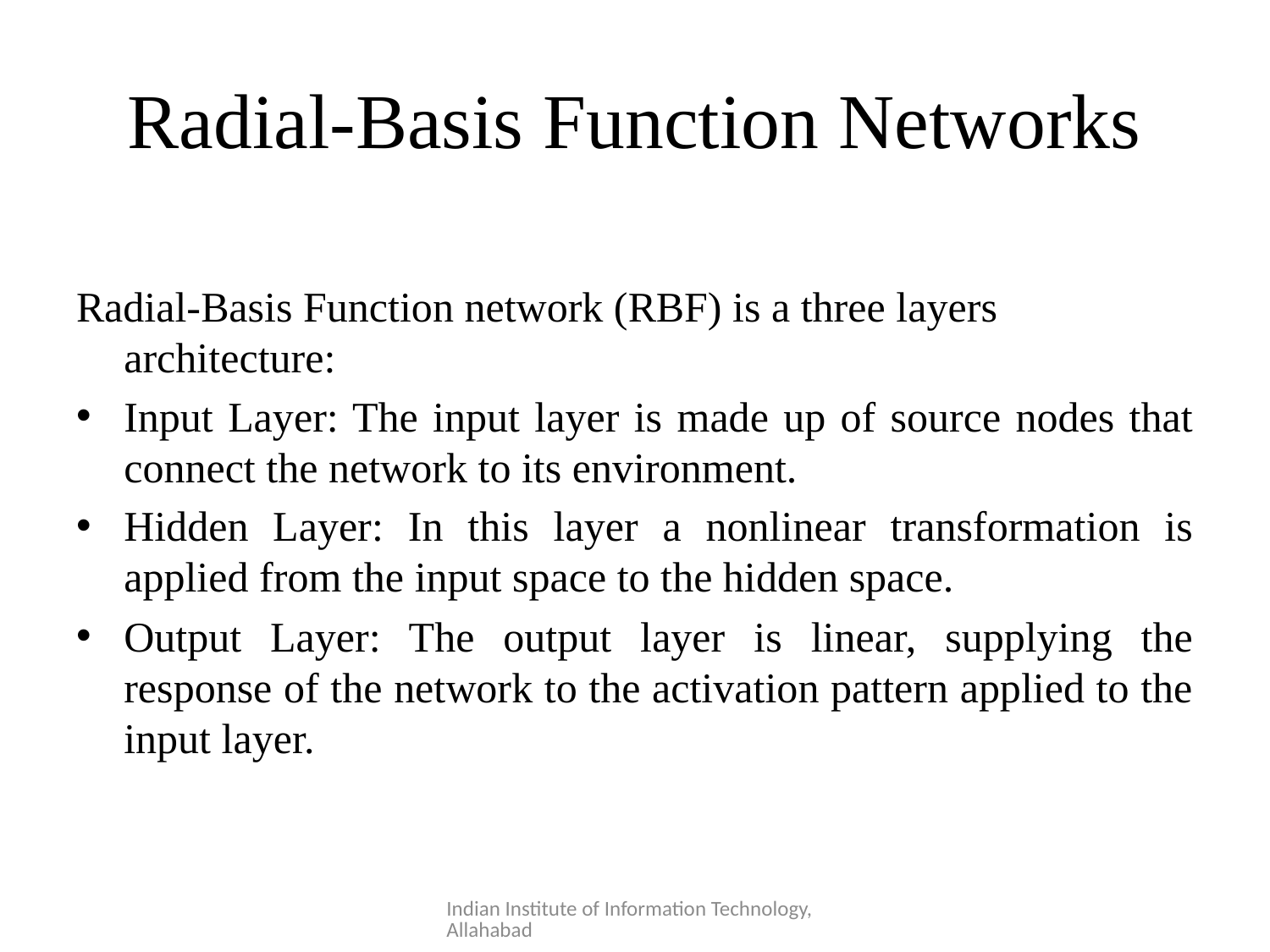

# Radial-Basis Function Networks

Radial-Basis Function network (RBF) is a three layers architecture:
Input Layer: The input layer is made up of source nodes that connect the network to its environment.
Hidden Layer: In this layer a nonlinear transformation is applied from the input space to the hidden space.
Output Layer: The output layer is linear, supplying the response of the network to the activation pattern applied to the input layer.

Indian Institute of Information Technology, Allahabad